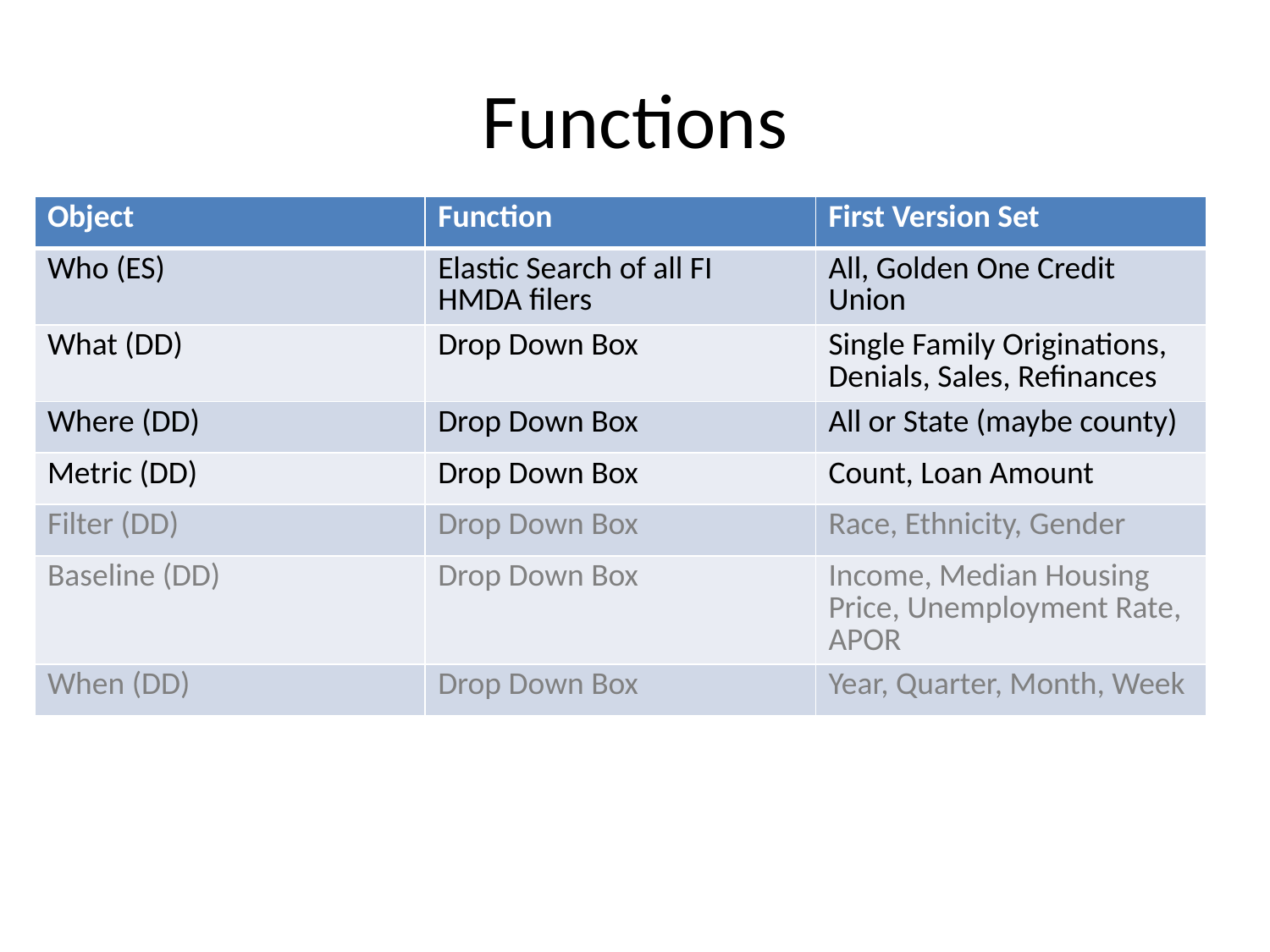

# Functions
| Object | Function | First Version Set |
| --- | --- | --- |
| Who (ES) | Elastic Search of all FI HMDA filers | All, Golden One Credit Union |
| What (DD) | Drop Down Box | Single Family Originations, Denials, Sales, Refinances |
| Where (DD) | Drop Down Box | All or State (maybe county) |
| Metric (DD) | Drop Down Box | Count, Loan Amount |
| Filter (DD) | Drop Down Box | Race, Ethnicity, Gender |
| Baseline (DD) | Drop Down Box | Income, Median Housing Price, Unemployment Rate, APOR |
| When (DD) | Drop Down Box | Year, Quarter, Month, Week |